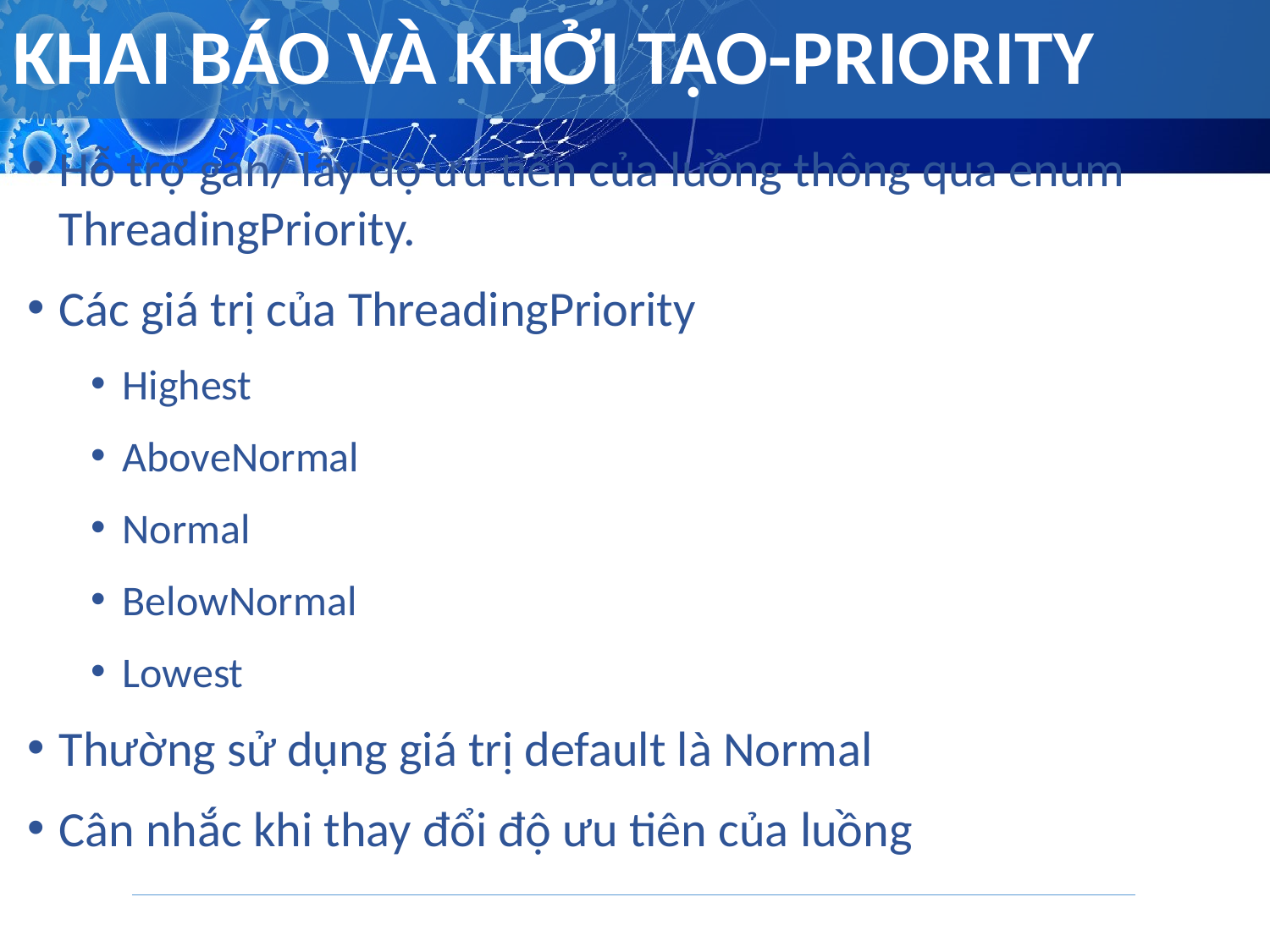

# KHAI BÁO VÀ KHỞI TẠO-PRIORITY
Hỗ trợ gán/ lấy độ ưu tiên của luồng thông qua enum ThreadingPriority.
Các giá trị của ThreadingPriority
Highest
AboveNormal
Normal
BelowNormal
Lowest
Thường sử dụng giá trị default là Normal
Cân nhắc khi thay đổi độ ưu tiên của luồng